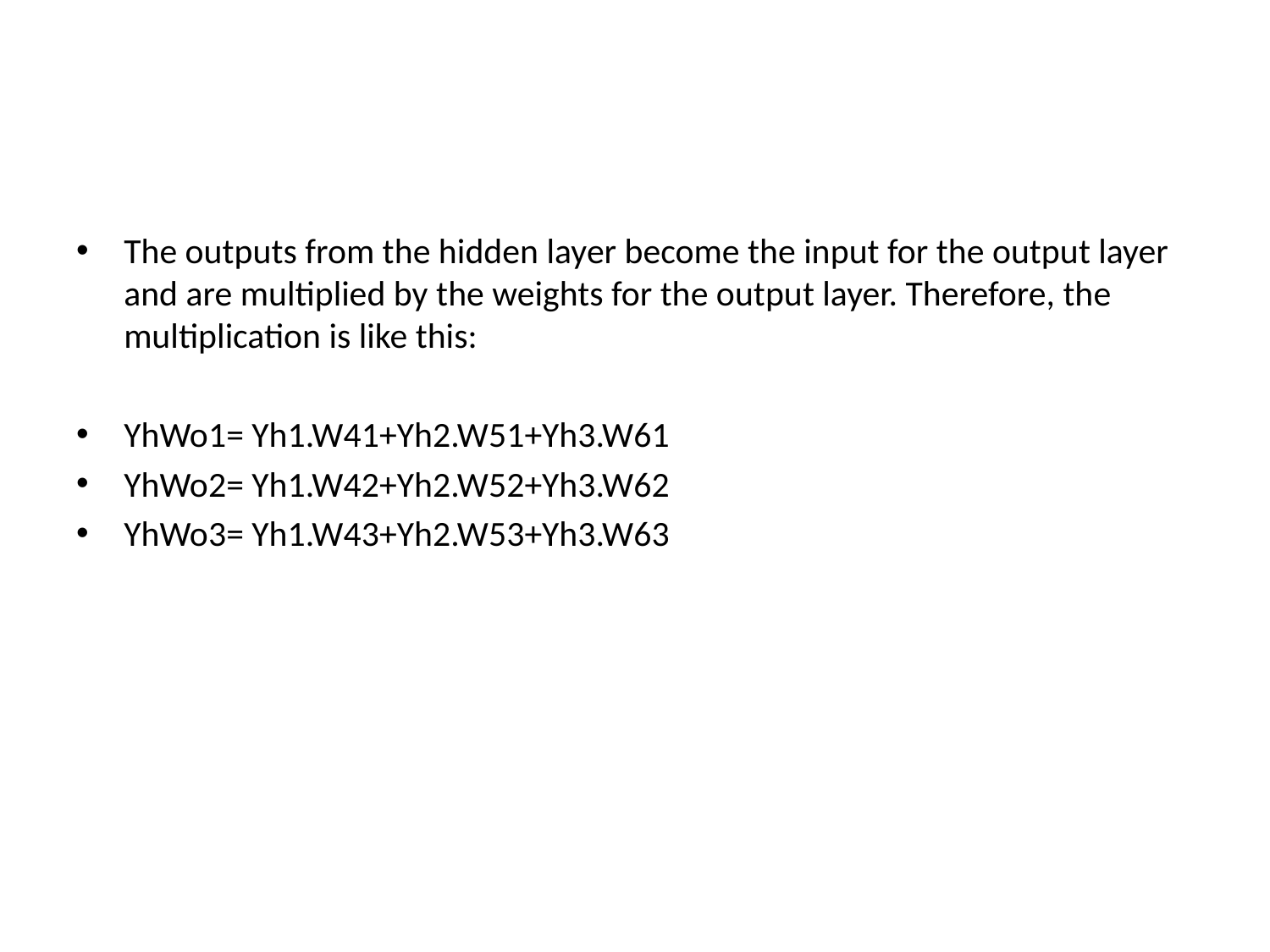

#
The outputs from the hidden layer become the input for the output layer and are multiplied by the weights for the output layer. Therefore, the multiplication is like this:

YhWo1= Yh1.W41+Yh2.W51+Yh3.W61
YhWo2= Yh1.W42+Yh2.W52+Yh3.W62
YhWo3= Yh1.W43+Yh2.W53+Yh3.W63